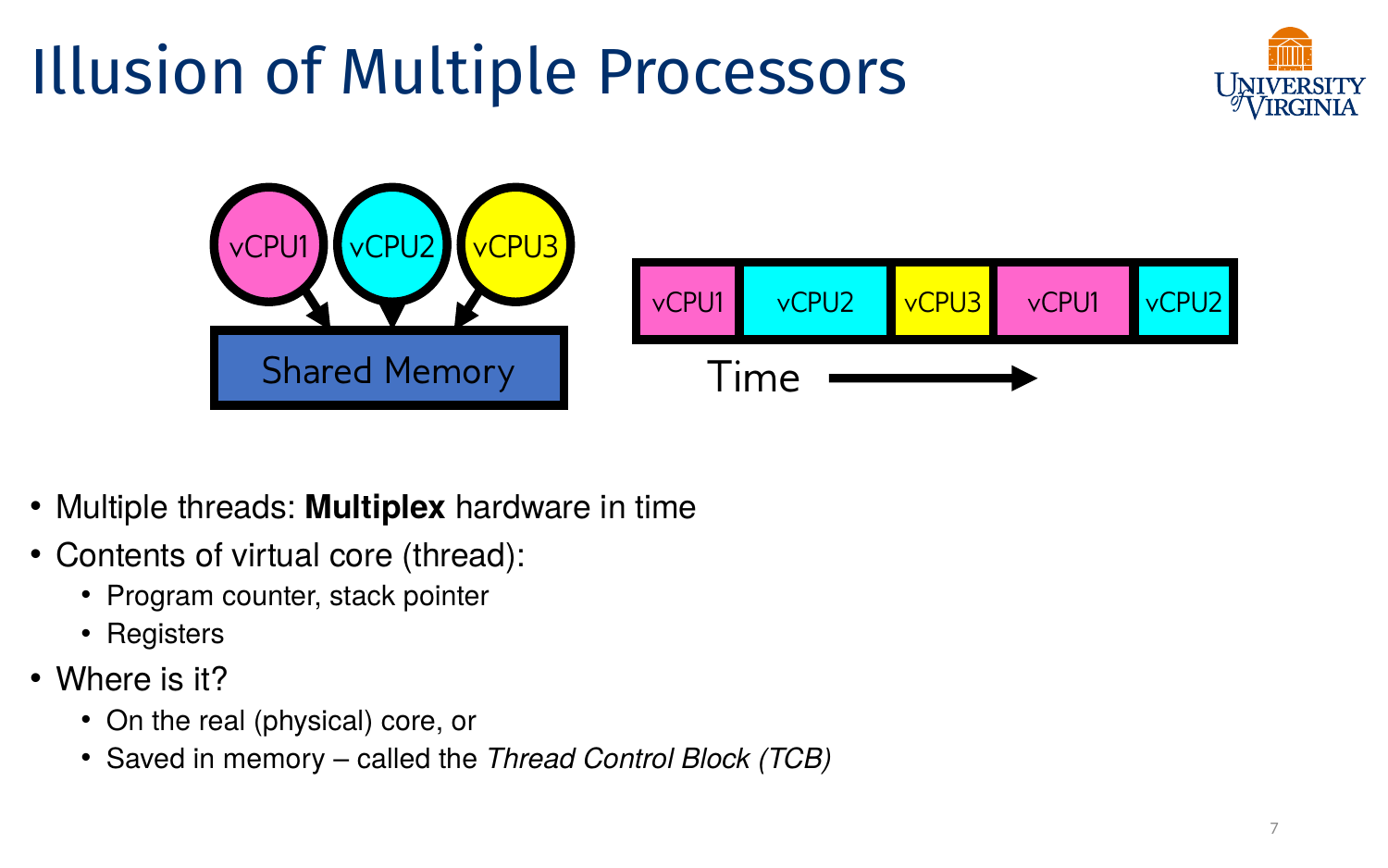

# Illusion of Multiple Processors
vCPU1
vCPU2
vCPU3

Shared Memory
vCPU1
vCPU2
vCPU3
vCPU1
vCPU2
Time

Multiple threads: Multiplex hardware in time
Contents of virtual core (thread):
Program counter, stack pointer
Registers
Where is it?
On the real (physical) core, or
Saved in memory – called the Thread Control Block (TCB)
7